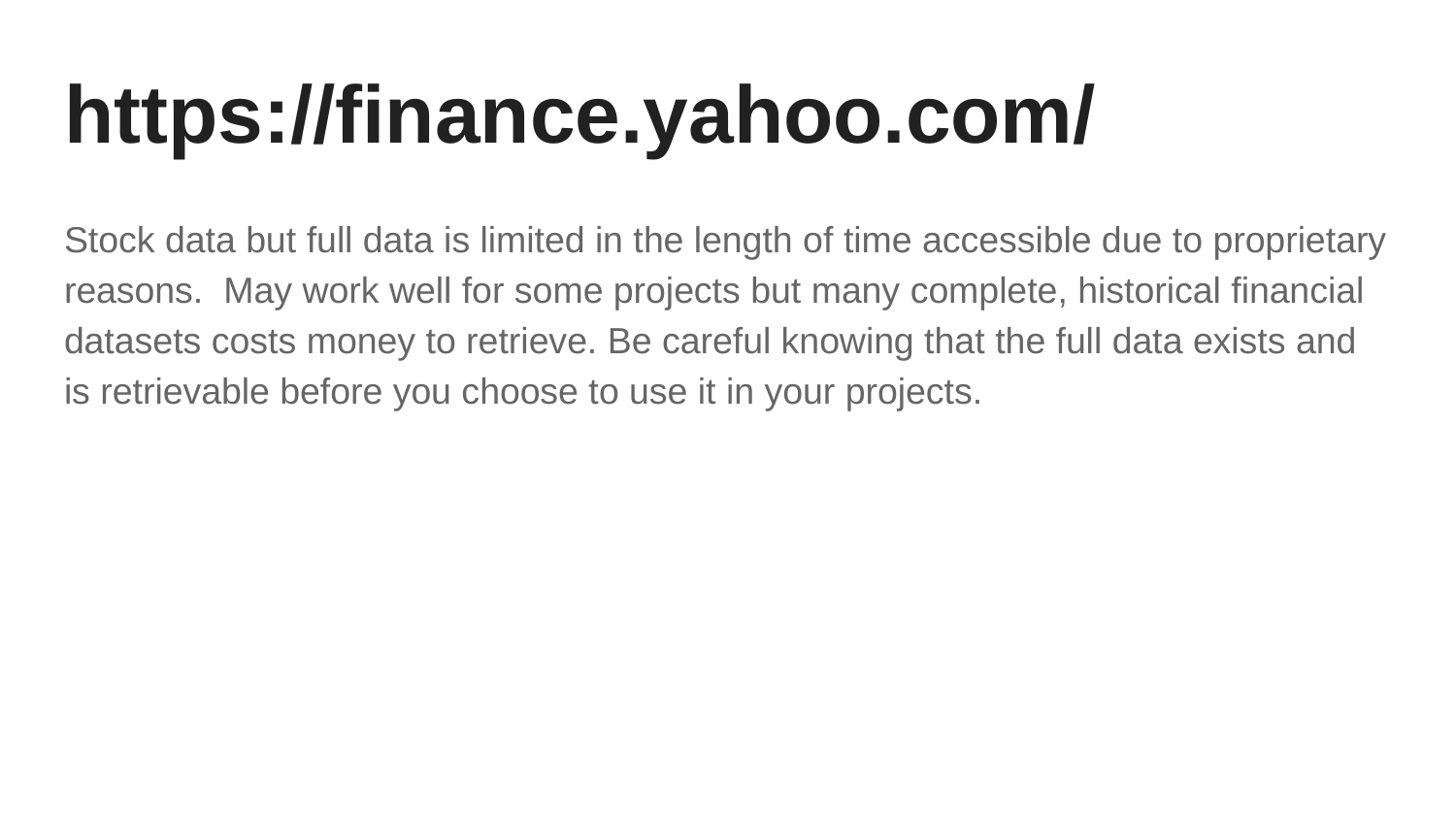

# https://finance.yahoo.com/
Stock data but full data is limited in the length of time accessible due to proprietary reasons.  May work well for some projects but many complete, historical financial datasets costs money to retrieve. Be careful knowing that the full data exists and is retrievable before you choose to use it in your projects.